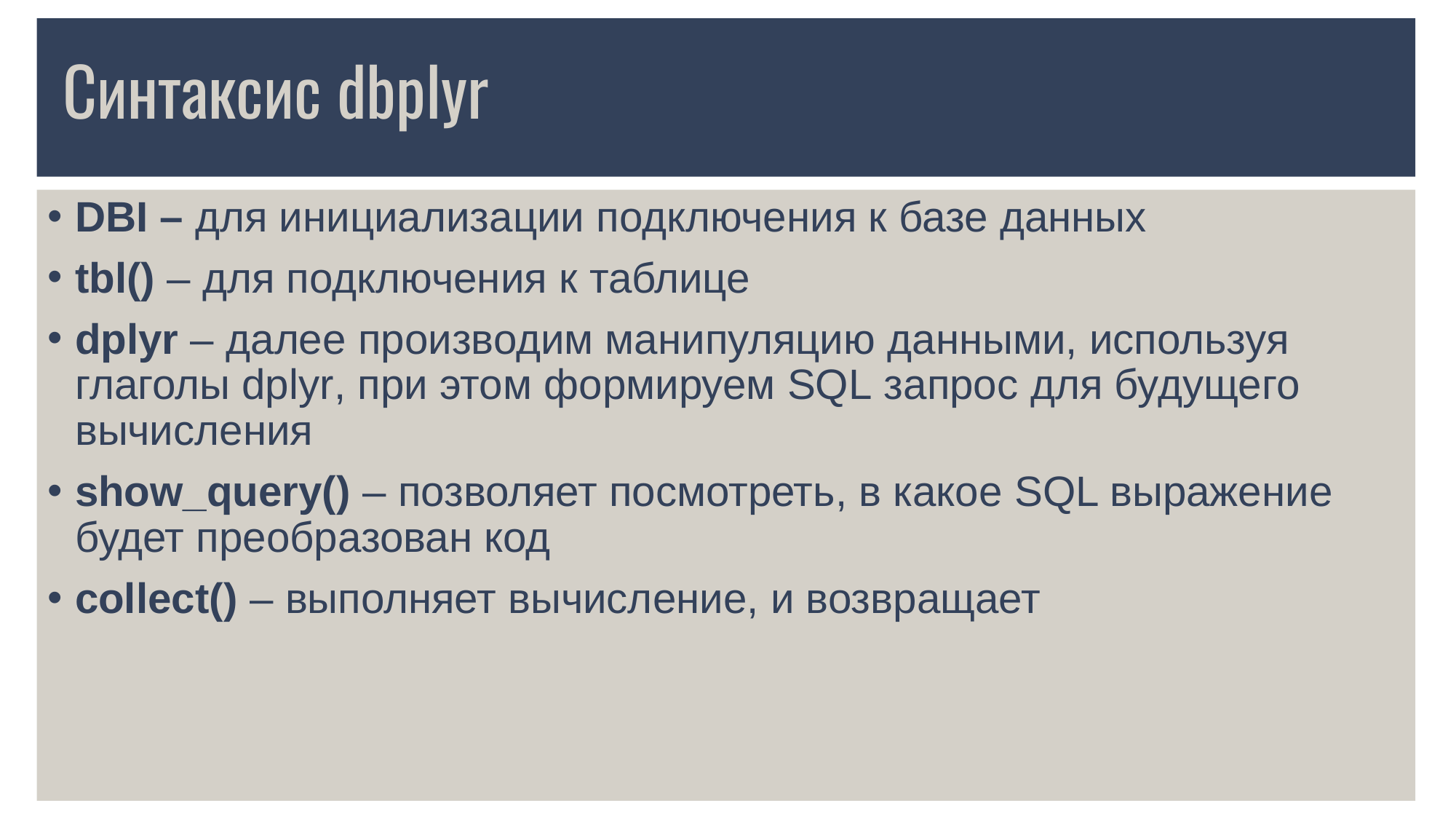

# Синтаксис dbplyr
DBI – для инициализации подключения к базе данных
tbl() – для подключения к таблице
dplyr – далее производим манипуляцию данными, используя глаголы dplyr, при этом формируем SQL запрос для будущего вычисления
show_query() – позволяет посмотреть, в какое SQL выражение будет преобразован код
collect() – выполняет вычисление, и возвращает